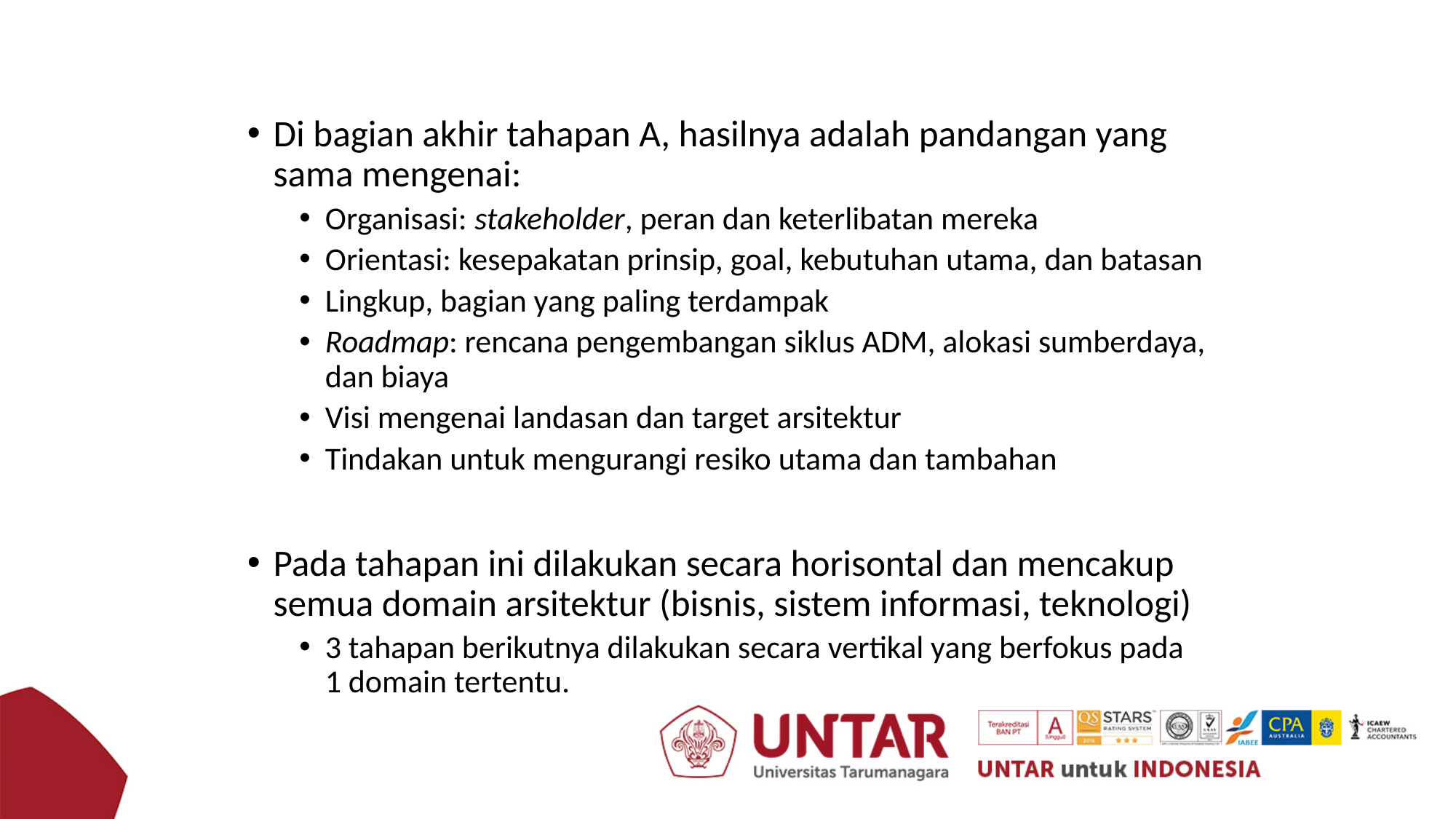

Di bagian akhir tahapan A, hasilnya adalah pandangan yang sama mengenai:
Organisasi: stakeholder, peran dan keterlibatan mereka
Orientasi: kesepakatan prinsip, goal, kebutuhan utama, dan batasan
Lingkup, bagian yang paling terdampak
Roadmap: rencana pengembangan siklus ADM, alokasi sumberdaya, dan biaya
Visi mengenai landasan dan target arsitektur
Tindakan untuk mengurangi resiko utama dan tambahan

Pada tahapan ini dilakukan secara horisontal dan mencakup semua domain arsitektur (bisnis, sistem informasi, teknologi)
3 tahapan berikutnya dilakukan secara vertikal yang berfokus pada 1 domain tertentu.